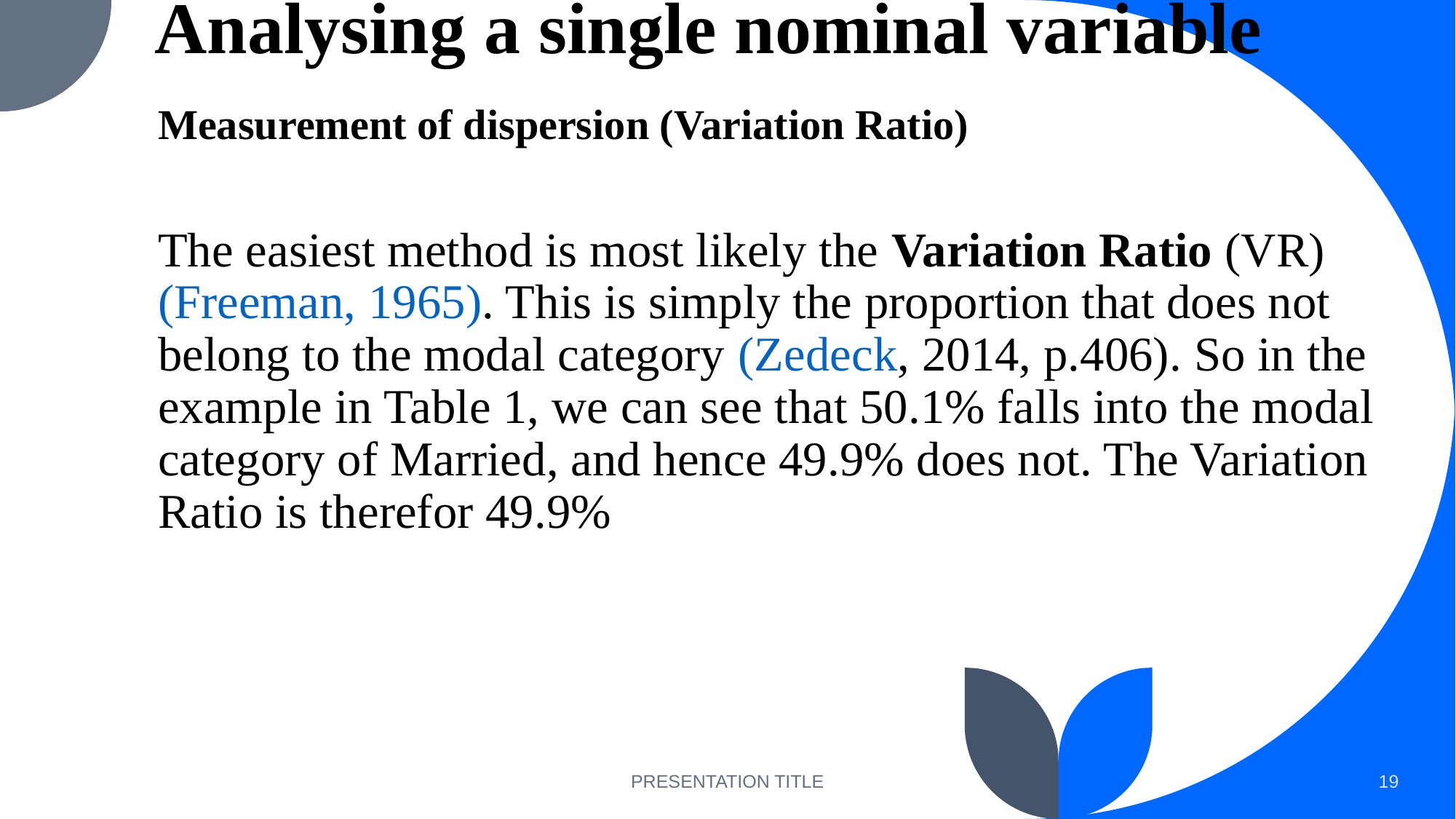

# Analysing a single nominal variable
Measurement of dispersion (Variation Ratio)

The easiest method is most likely the Variation Ratio (VR) (Freeman, 1965). This is simply the proportion that does not belong to the modal category (Zedeck, 2014, p.406). So in the example in Table 1, we can see that 50.1% falls into the modal category of Married, and hence 49.9% does not. The Variation Ratio is therefor 49.9%
PRESENTATION TITLE
19